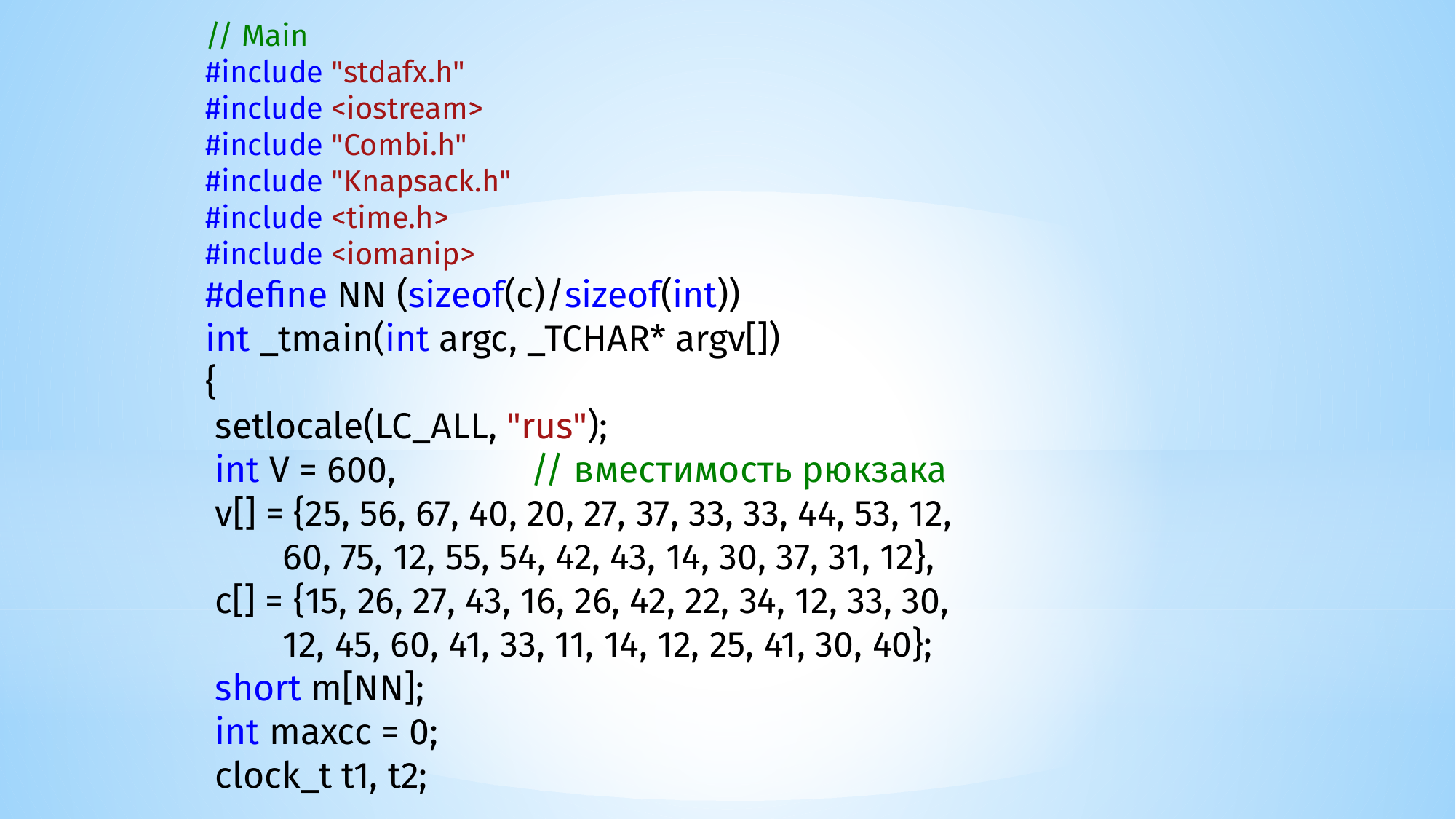

// Main
#include "stdafx.h"
#include <iostream>
#include "Combi.h"
#include "Knapsack.h"
#include <time.h>
#include <iomanip>
#define NN (sizeof(c)/sizeof(int))
int _tmain(int argc, _TCHAR* argv[])
{
 setlocale(LC_ALL, "rus");
 int V = 600,              // вместимость рюкзака
 v[] = {25, 56, 67, 40, 20, 27, 37, 33, 33, 44, 53, 12,
        60, 75, 12, 55, 54, 42, 43, 14, 30, 37, 31, 12},
 c[] = {15, 26, 27, 43, 16, 26, 42, 22, 34, 12, 33, 30,
        12, 45, 60, 41, 33, 11, 14, 12, 25, 41, 30, 40};
 short m[NN];
 int maxcc = 0;
 clock_t t1, t2;